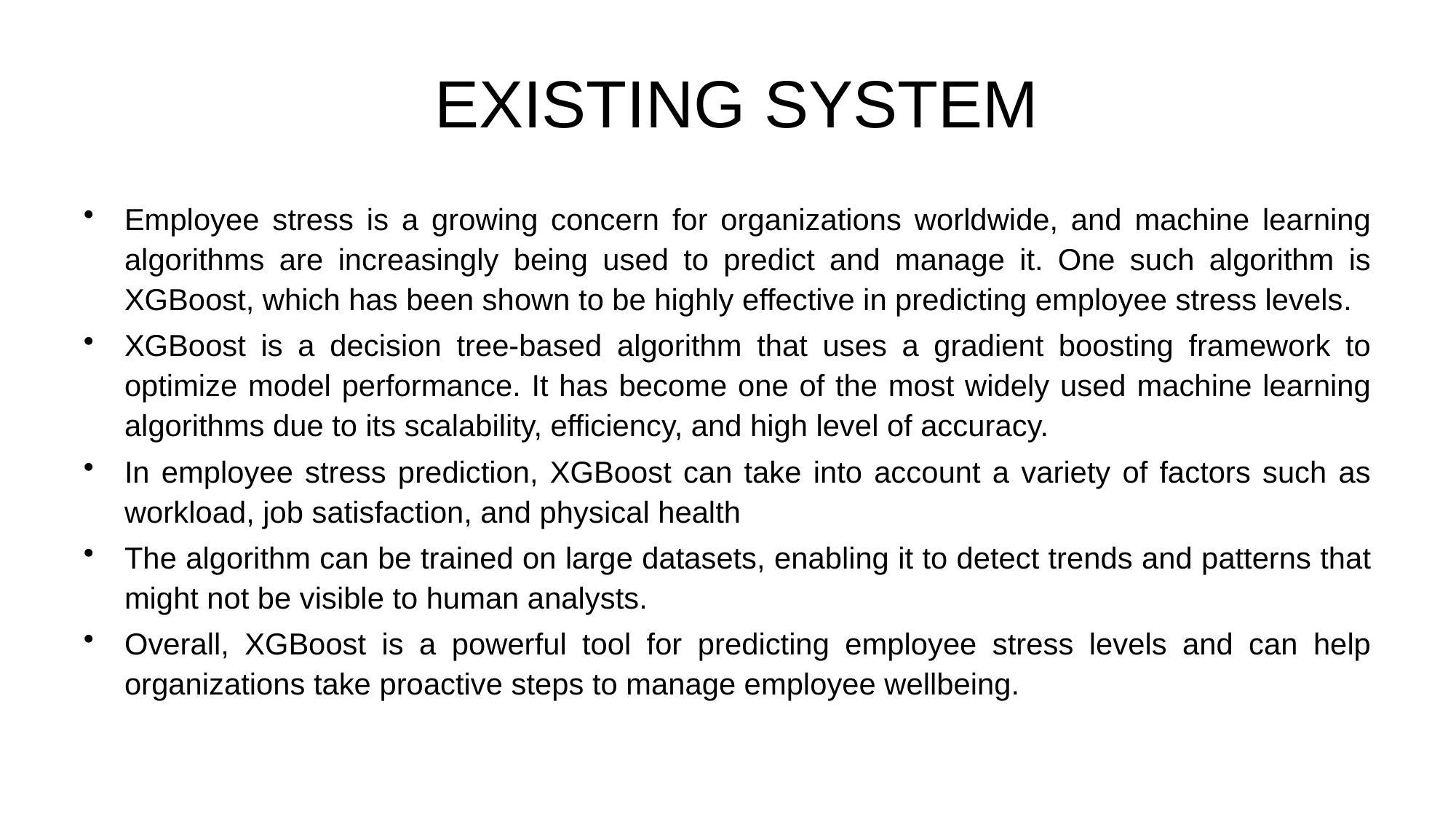

# EXISTING SYSTEM
Employee stress is a growing concern for organizations worldwide, and machine learning algorithms are increasingly being used to predict and manage it. One such algorithm is XGBoost, which has been shown to be highly effective in predicting employee stress levels.
XGBoost is a decision tree-based algorithm that uses a gradient boosting framework to optimize model performance. It has become one of the most widely used machine learning algorithms due to its scalability, efficiency, and high level of accuracy.
In employee stress prediction, XGBoost can take into account a variety of factors such as workload, job satisfaction, and physical health
The algorithm can be trained on large datasets, enabling it to detect trends and patterns that might not be visible to human analysts.
Overall, XGBoost is a powerful tool for predicting employee stress levels and can help organizations take proactive steps to manage employee wellbeing.